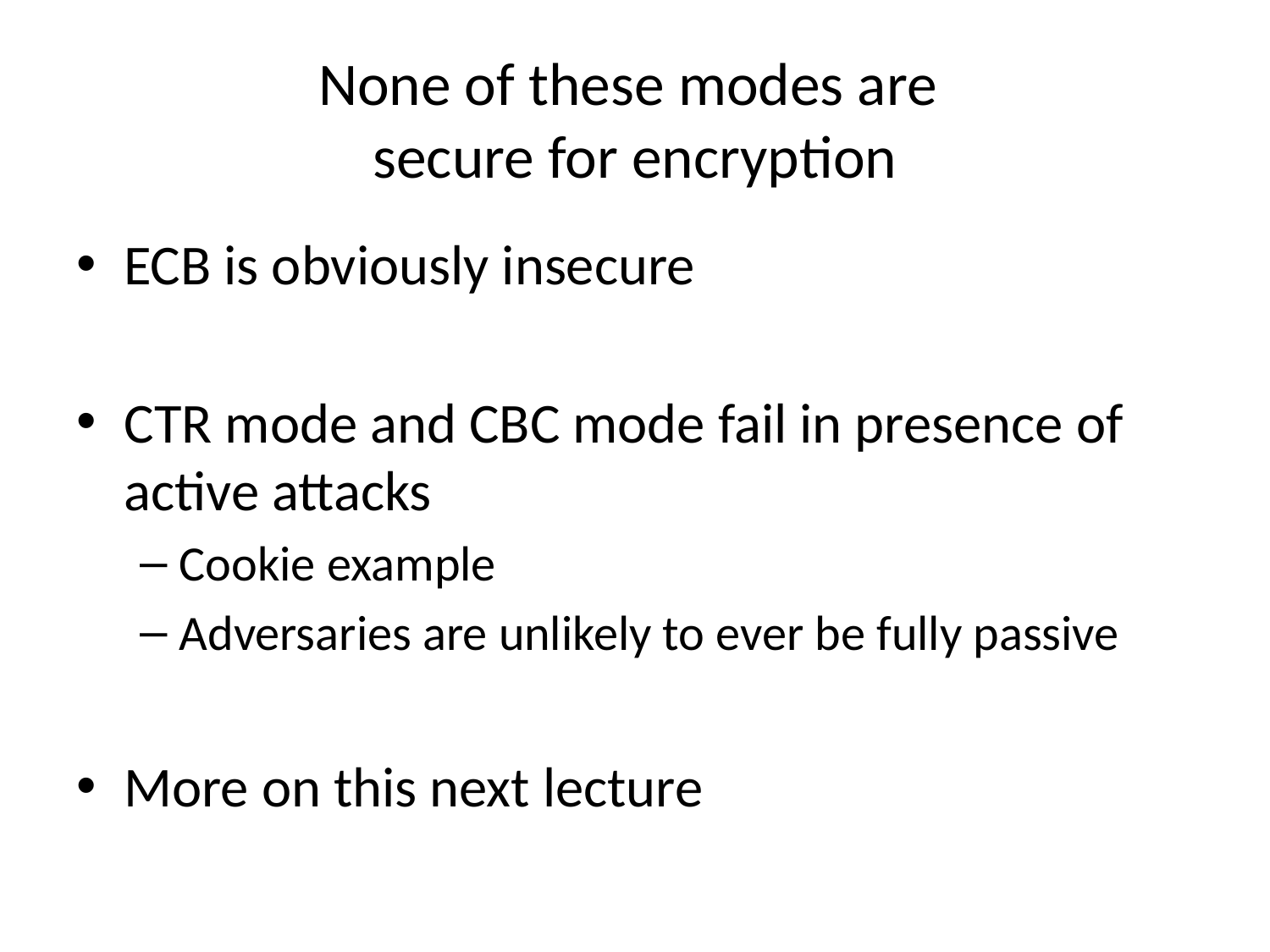

# None of these modes are secure for encryption
ECB is obviously insecure

CTR mode and CBC mode fail in presence of active attacks
Cookie example
Adversaries are unlikely to ever be fully passive

More on this next lecture